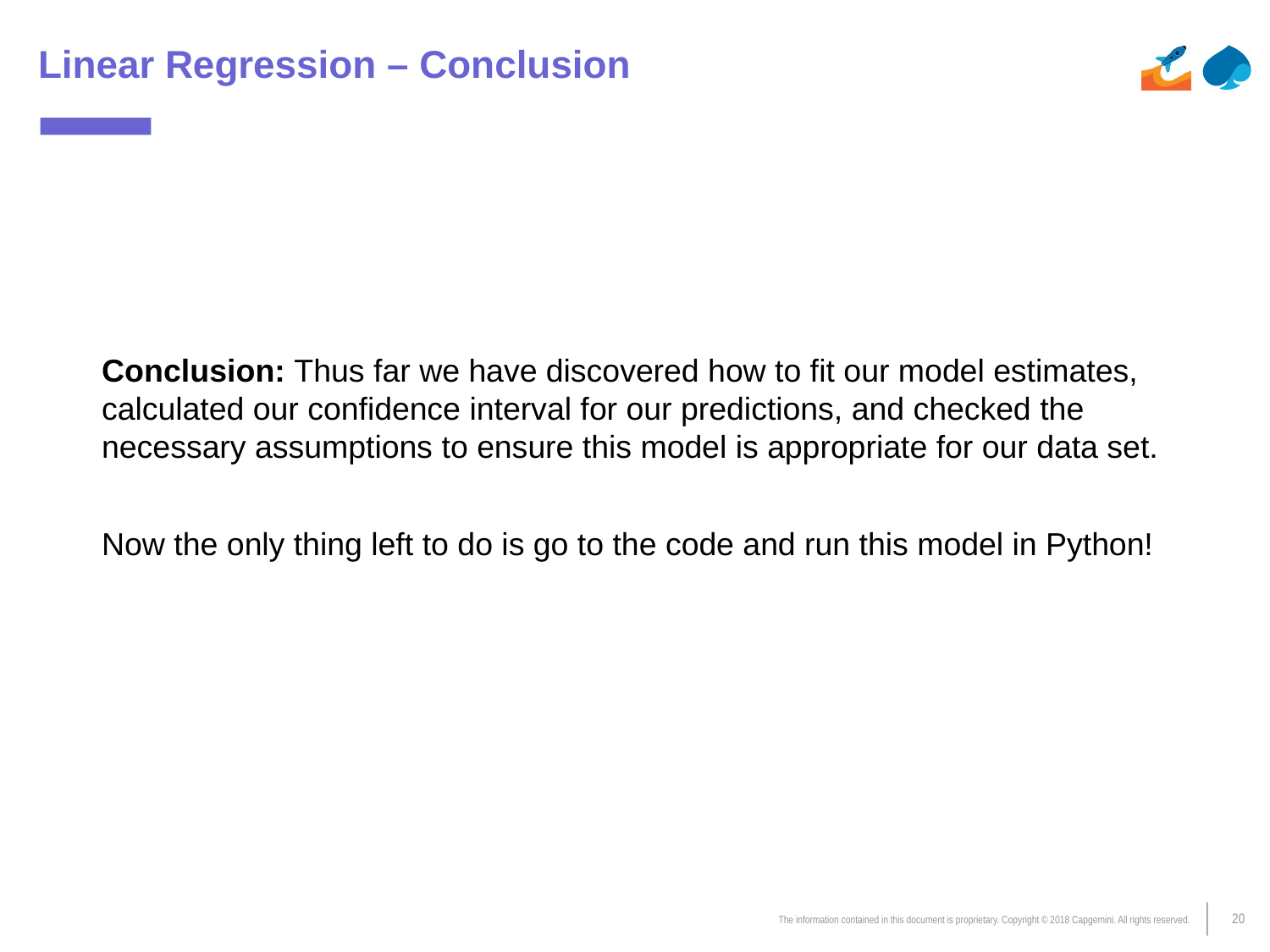

# Linear Regression – Conclusion
Conclusion: Thus far we have discovered how to fit our model estimates, calculated our confidence interval for our predictions, and checked the necessary assumptions to ensure this model is appropriate for our data set.

Now the only thing left to do is go to the code and run this model in Python!